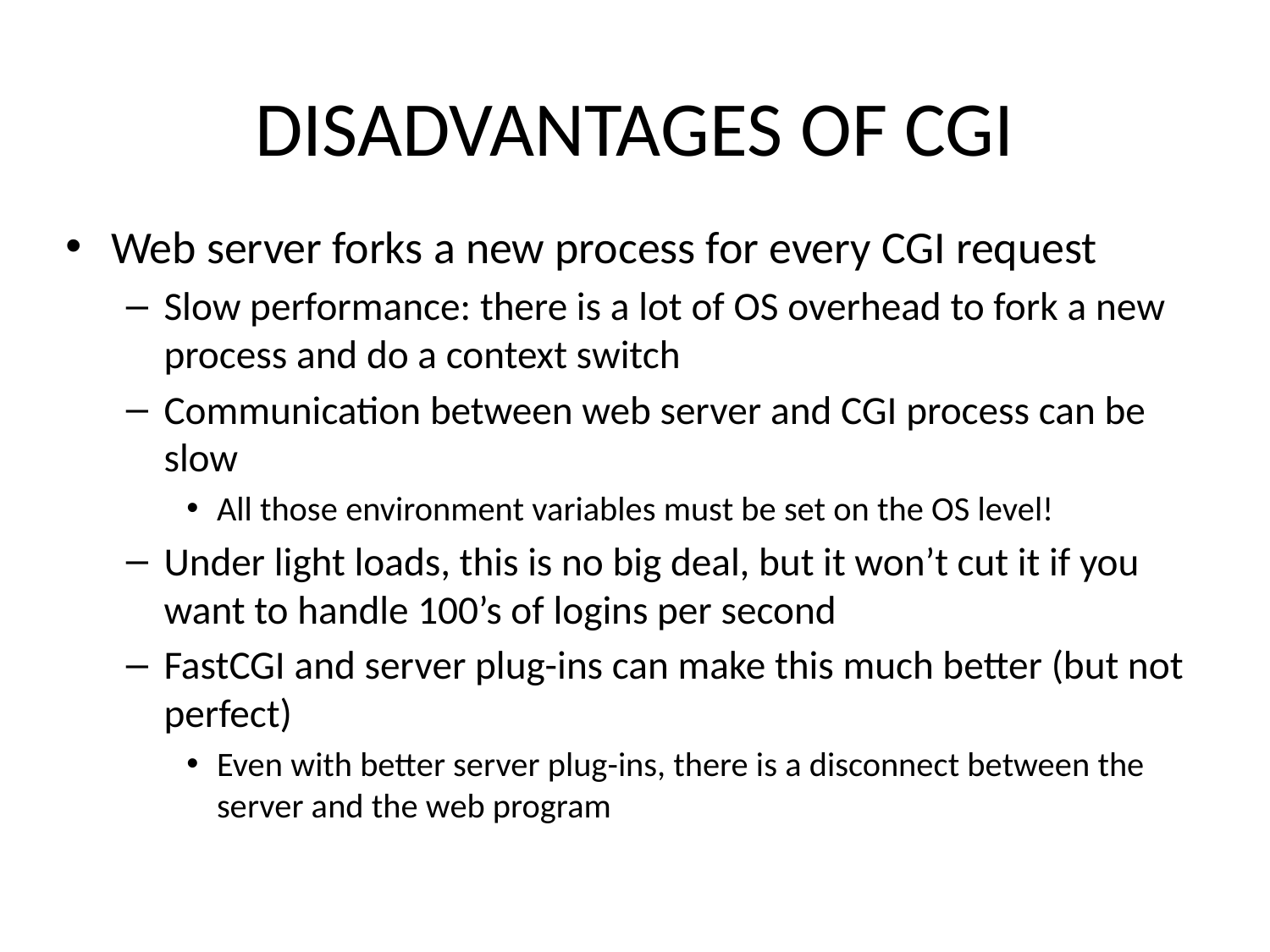

# DISADVANTAGES OF CGI
Web server forks a new process for every CGI request
Slow performance: there is a lot of OS overhead to fork a new process and do a context switch
Communication between web server and CGI process can be slow
All those environment variables must be set on the OS level!
Under light loads, this is no big deal, but it won’t cut it if you want to handle 100’s of logins per second
FastCGI and server plug-ins can make this much better (but not perfect)
Even with better server plug-ins, there is a disconnect between the server and the web program